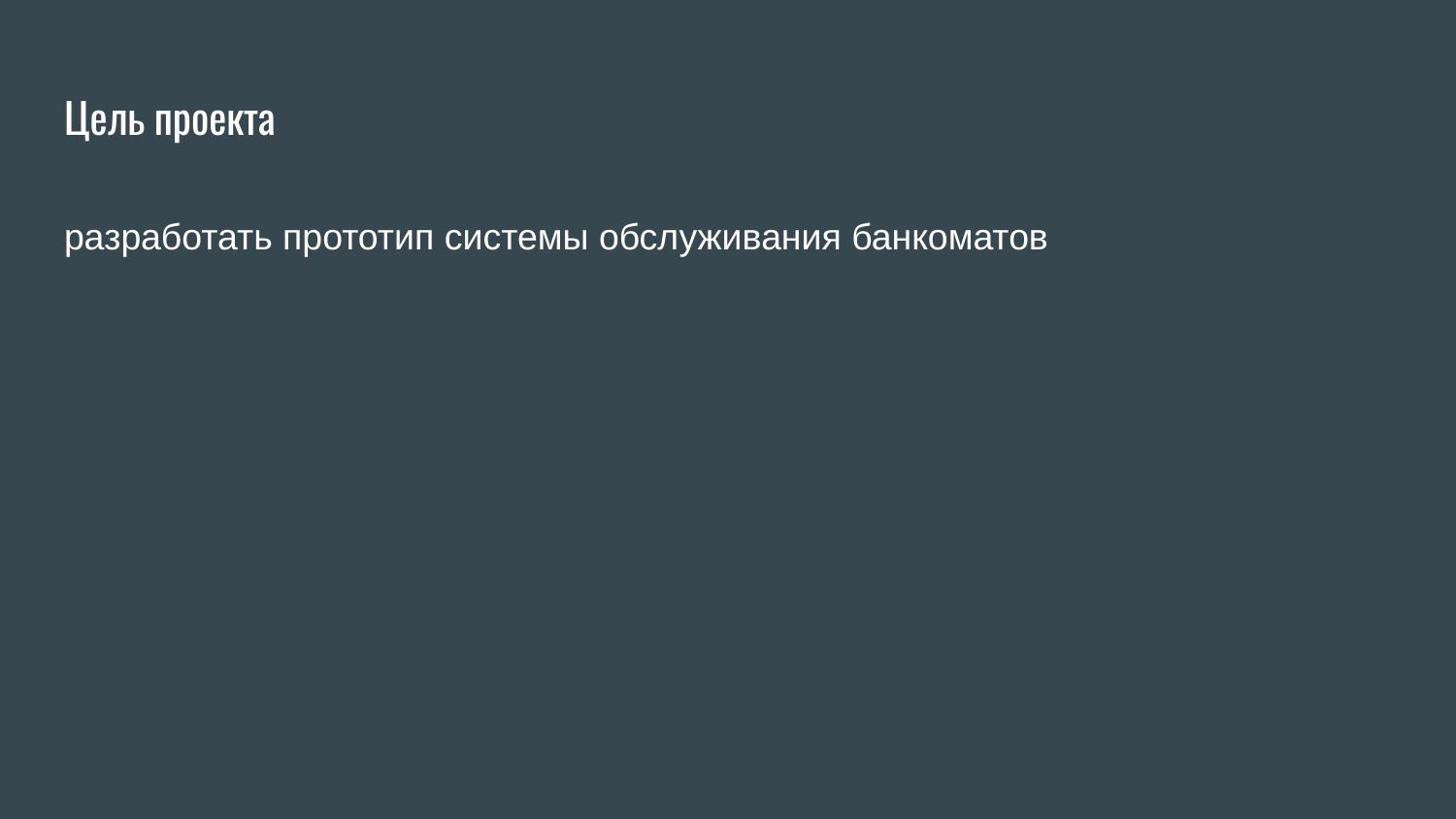

# Цель проекта
разработать прототип системы обслуживания банкоматов